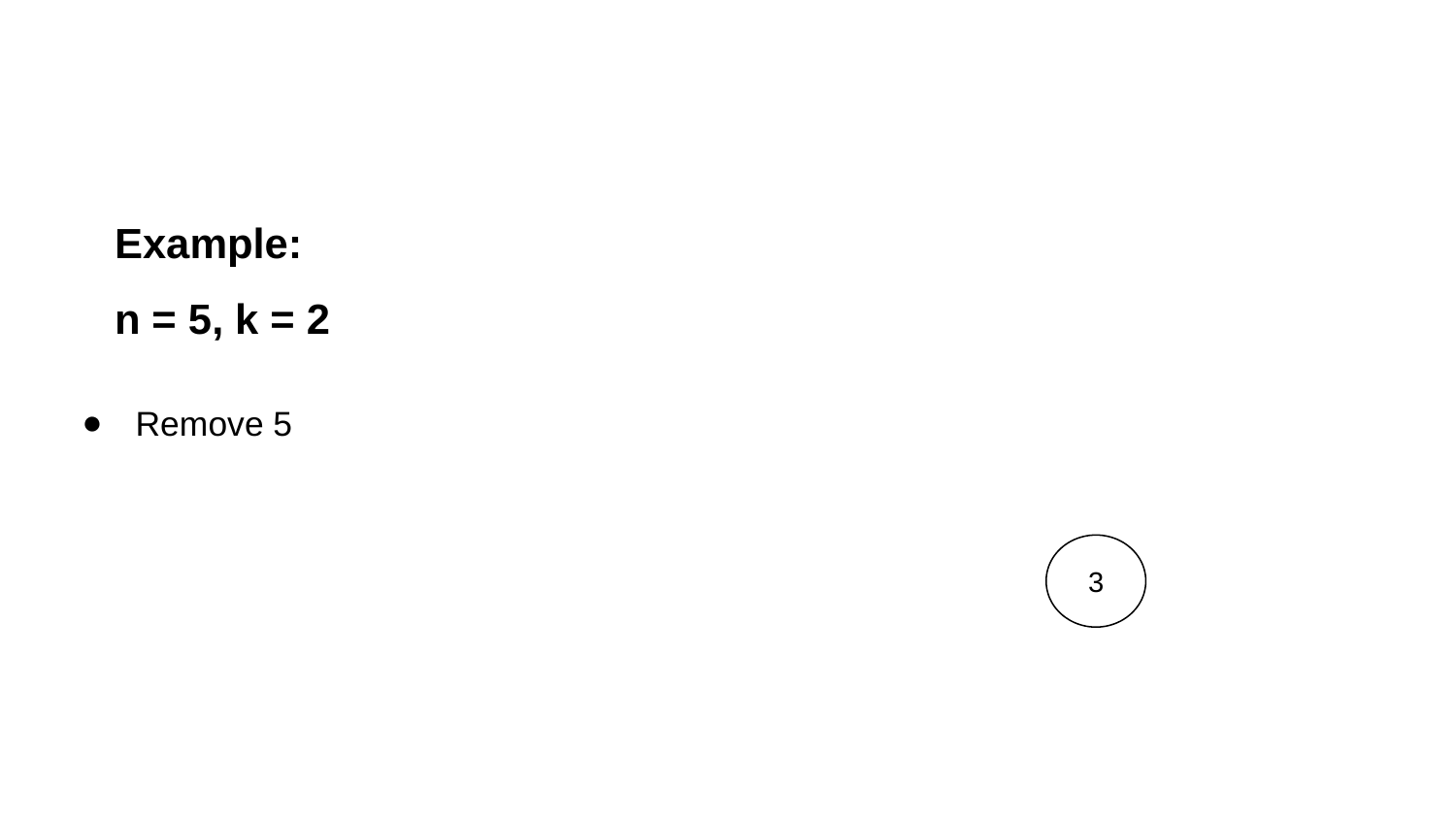

# Example:

n = 5, k = 2
Remove 5
3